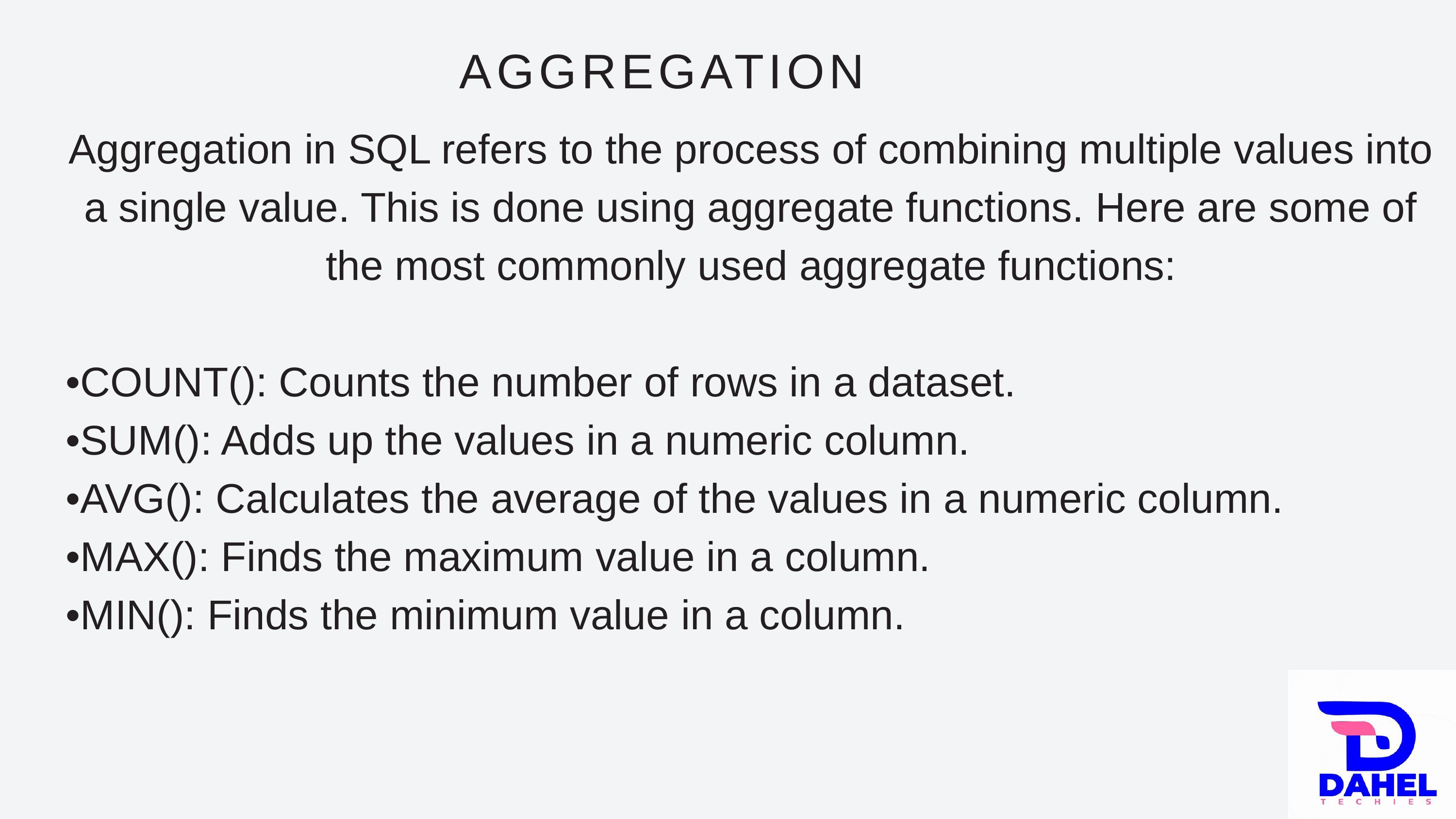

AGGREGATION
Aggregation in SQL refers to the process of combining multiple values into a single value. This is done using aggregate functions. Here are some of the most commonly used aggregate functions:

•COUNT(): Counts the number of rows in a dataset.
•SUM(): Adds up the values in a numeric column.
•AVG(): Calculates the average of the values in a numeric column.
•MAX(): Finds the maximum value in a column.
•MIN(): Finds the minimum value in a column.